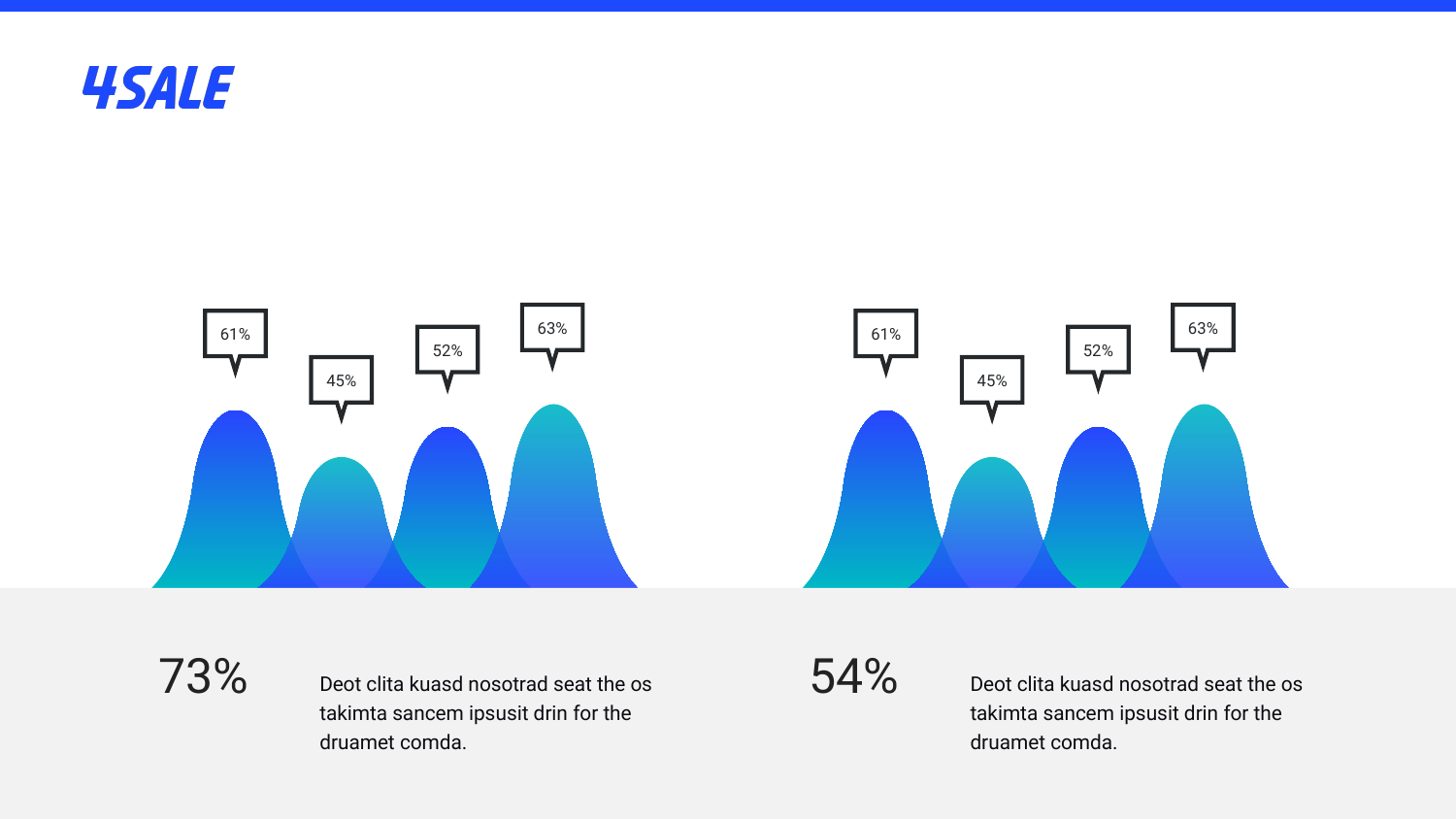

#

63%

63%

61%

61%

52%

52%

45%

45%

73%
54%
Deot clita kuasd nosotrad seat the os takimta sancem ipsusit drin for the druamet comda.
Deot clita kuasd nosotrad seat the os takimta sancem ipsusit drin for the druamet comda.
8